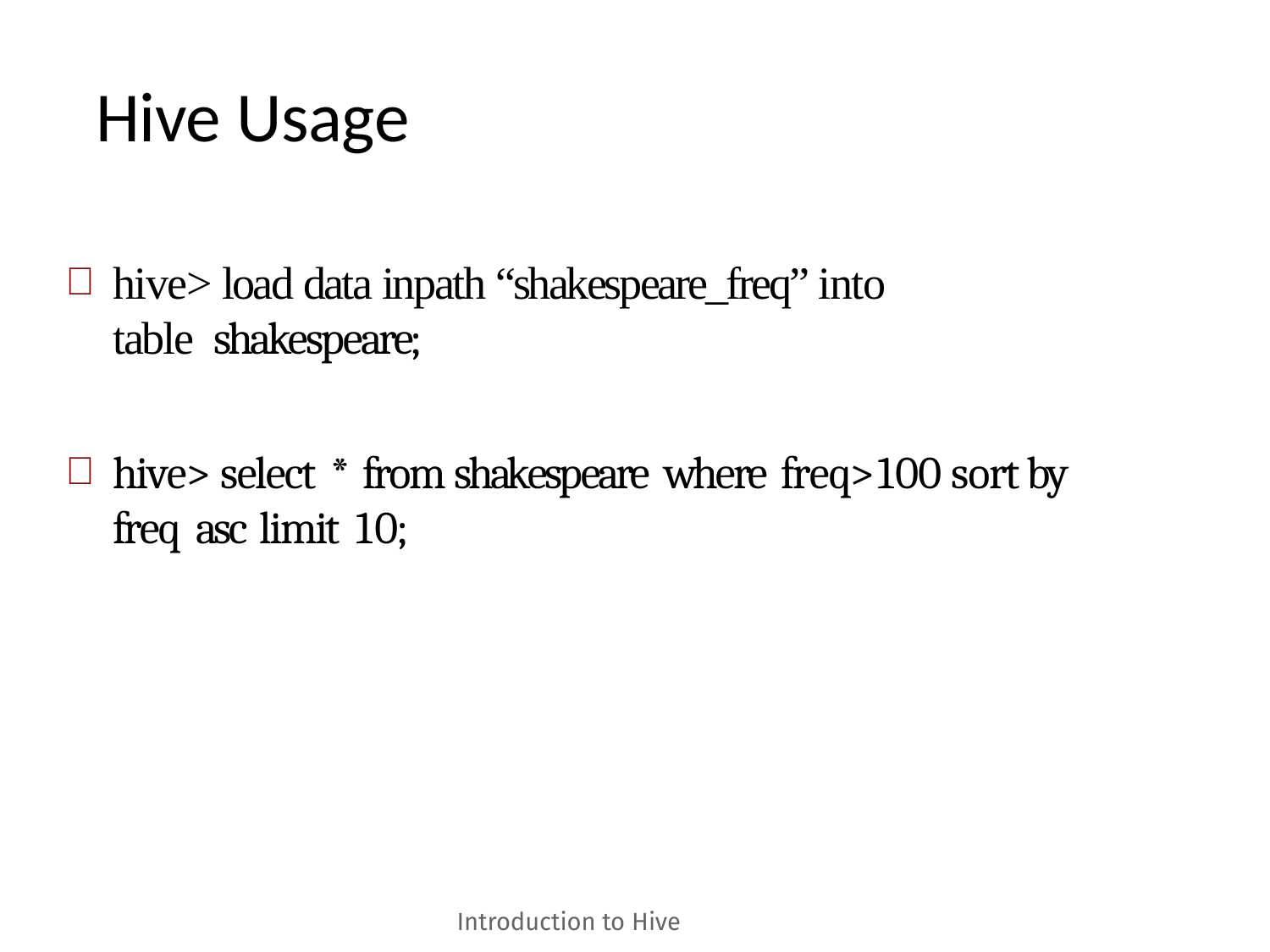

# Hive Usage
hive> load data inpath “shakespeare_freq” into table  shakespeare;

hive> select  * from shakespeare  where  freq>100 sort by  freq  asc  limit 10;

Introduction to Hive